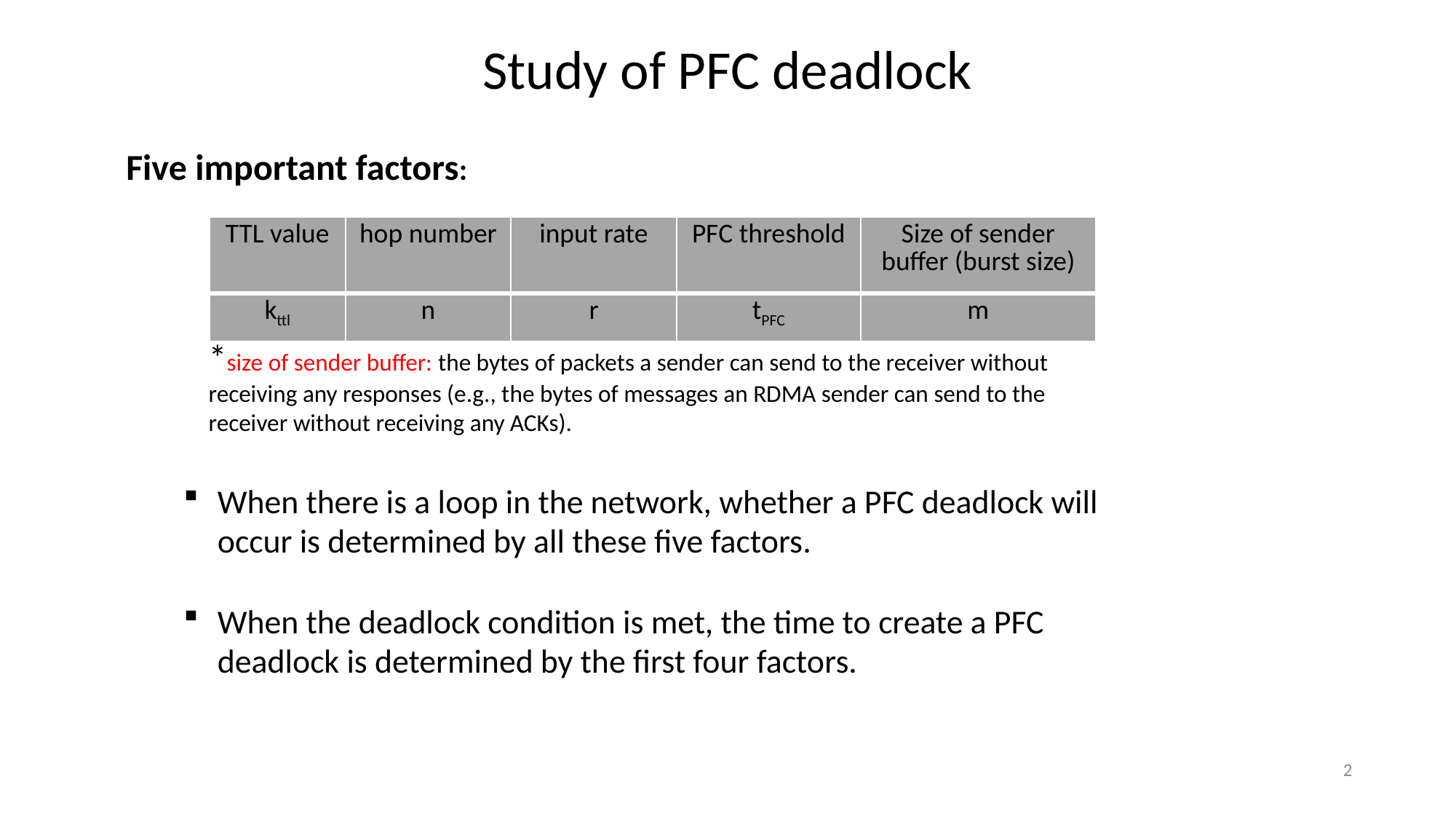

Study of PFC deadlock
Five important factors:
| TTL value | hop number | input rate | PFC threshold | Size of sender buffer (burst size) |
| --- | --- | --- | --- | --- |
| kttl | n | r | tPFC | m |
*size of sender buffer: the bytes of packets a sender can send to the receiver without receiving any responses (e.g., the bytes of messages an RDMA sender can send to the receiver without receiving any ACKs).
When there is a loop in the network, whether a PFC deadlock will occur is determined by all these five factors.

When the deadlock condition is met, the time to create a PFC deadlock is determined by the first four factors.

2